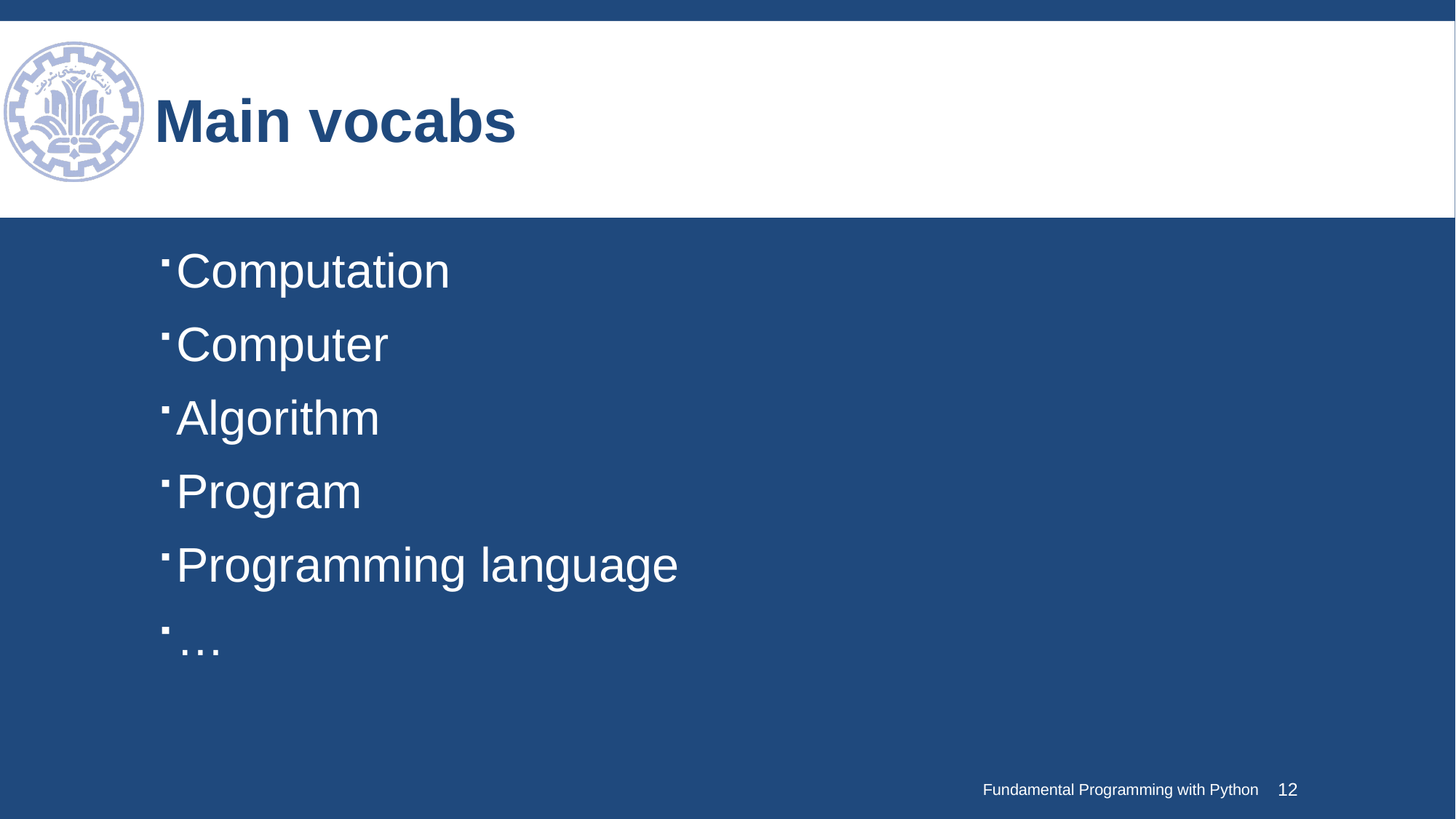

# Main vocabs
Computation
Computer
Algorithm
Program
Programming language
…

Fundamental Programming with Python
12